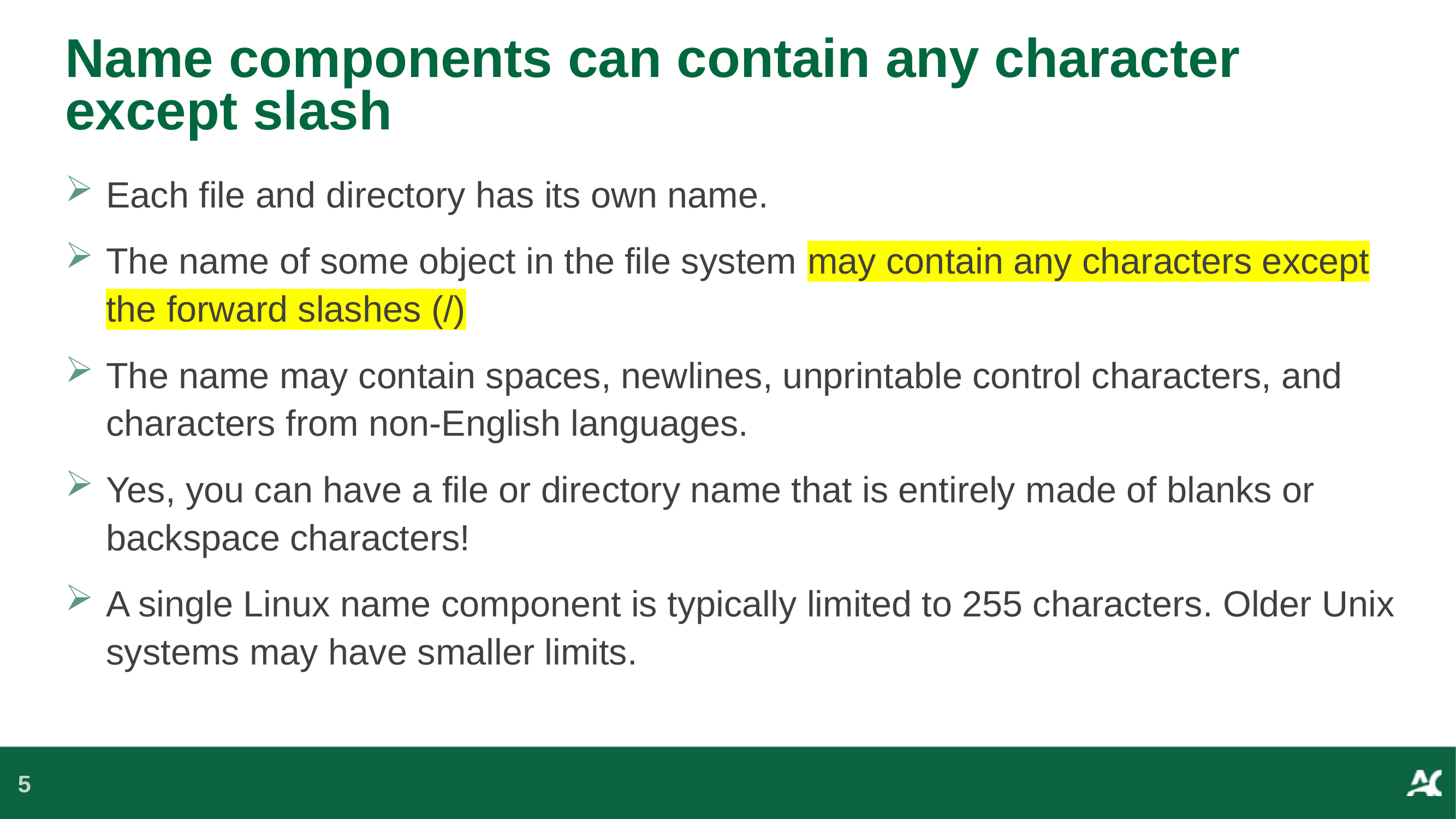

# Name components can contain any character except slash
Each file and directory has its own name.
The name of some object in the file system may contain any characters except the forward slashes (/)
The name may contain spaces, newlines, unprintable control characters, and characters from non-English languages.
Yes, you can have a file or directory name that is entirely made of blanks or backspace characters!
A single Linux name component is typically limited to 255 characters. Older Unix systems may have smaller limits.
5